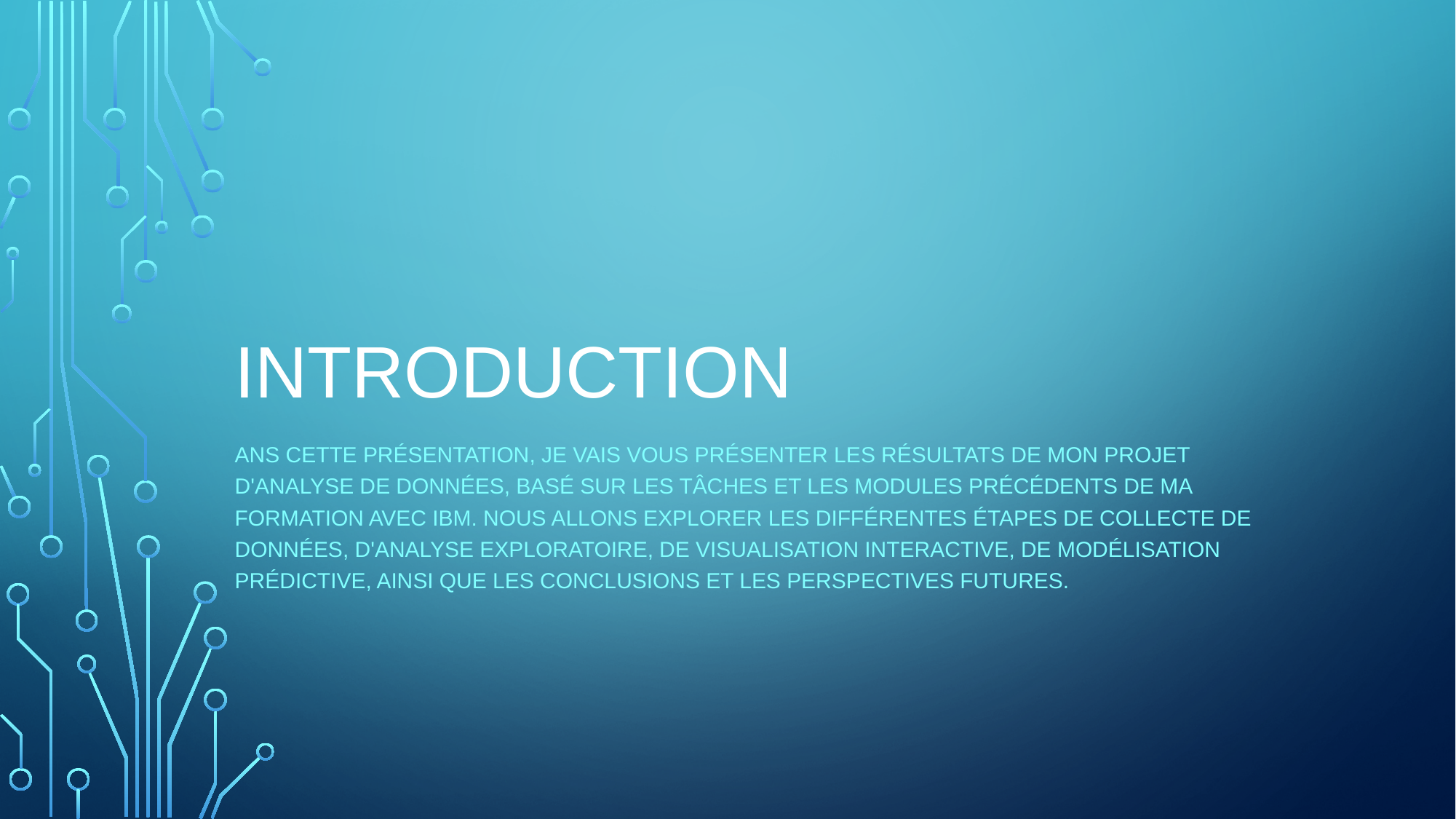

# Introduction
ans cette présentation, je vais vous présenter les résultats de mon projet d'analyse de données, basé sur les tâches et les modules précédents de ma formation avec IBM. Nous allons explorer les différentes étapes de collecte de données, d'analyse exploratoire, de visualisation interactive, de modélisation prédictive, ainsi que les conclusions et les perspectives futures.